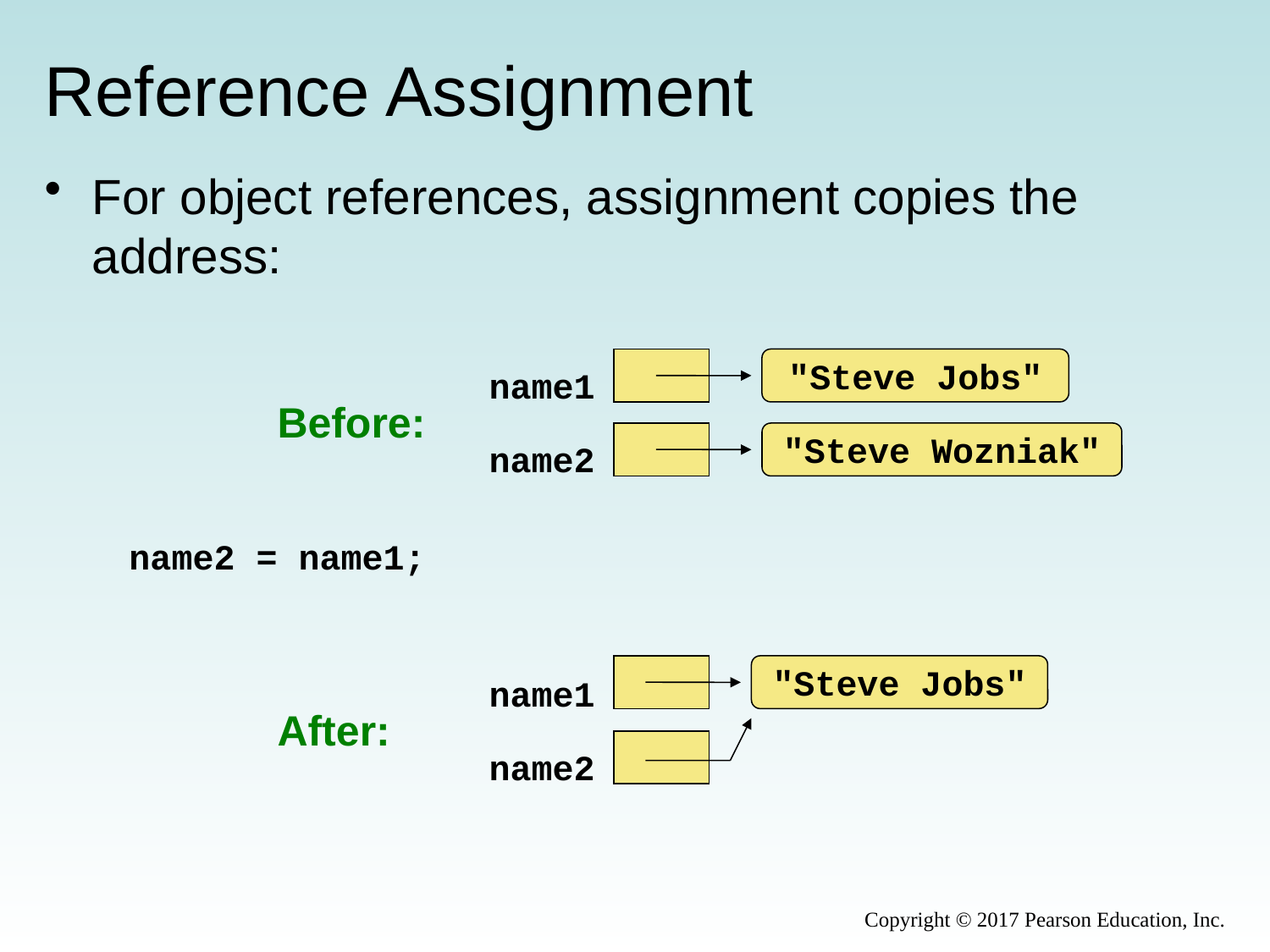

# Reference Assignment
For object references, assignment copies the address:

"Steve Jobs"
name1

Before:

"Steve Wozniak"
name2

name2 = name1;

"Steve Jobs"
name1

After:

name2

Copyright © 2017 Pearson Education, Inc.